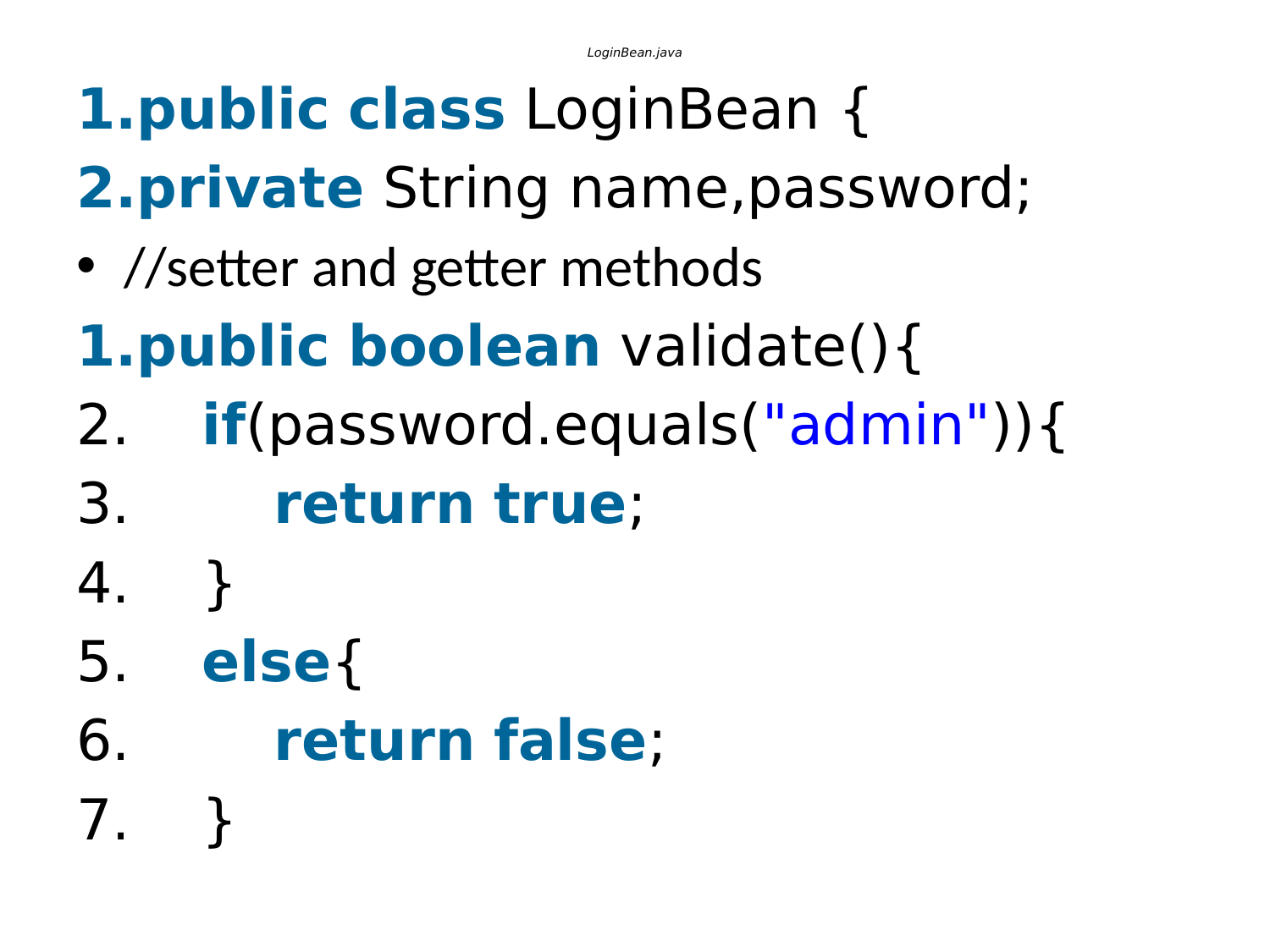

# LoginBean.java
public class LoginBean {
private String name,password;
//setter and getter methods
public boolean validate(){
    if(password.equals("admin")){
        return true;
    }
    else{
        return false;
    }